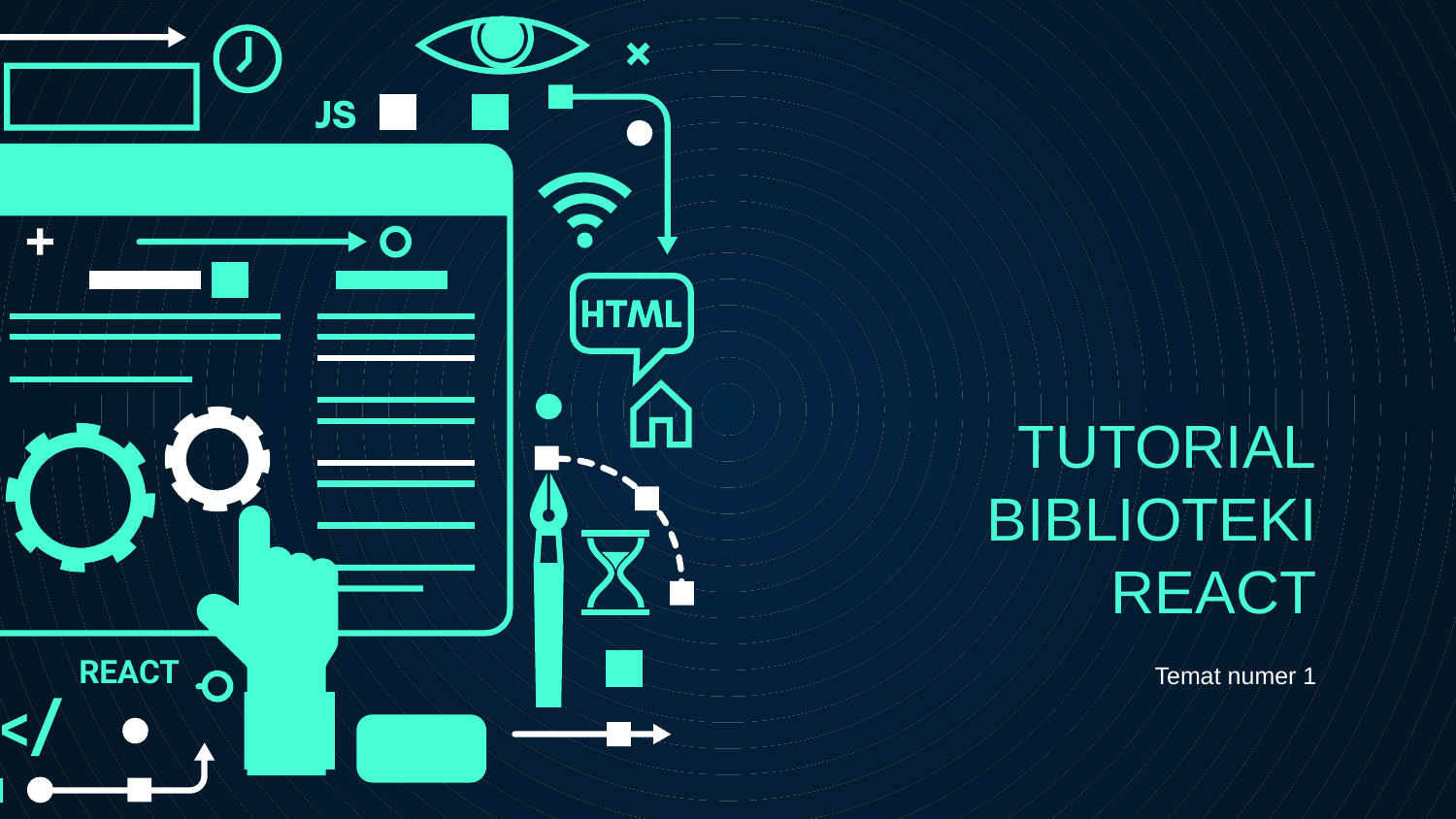

# TUTORIAL
BIBLIOTEKI REACT

REACT

Temat numer 1